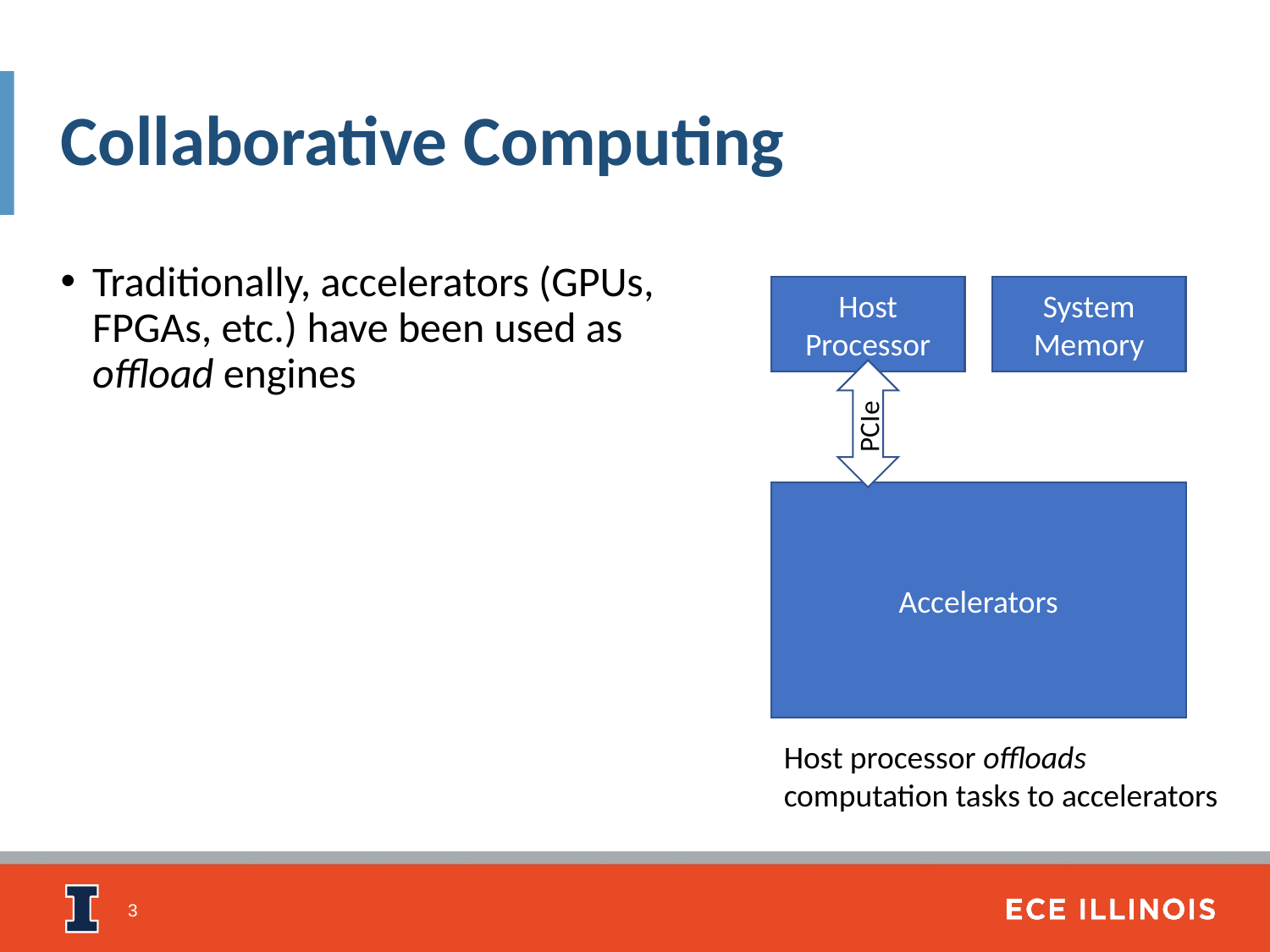

# Collaborative Computing
Traditionally, accelerators (GPUs, FPGAs, etc.) have been used as offload engines
Host Processor
System Memory

PCIe
Accelerators
Host processor offloads computation tasks to accelerators